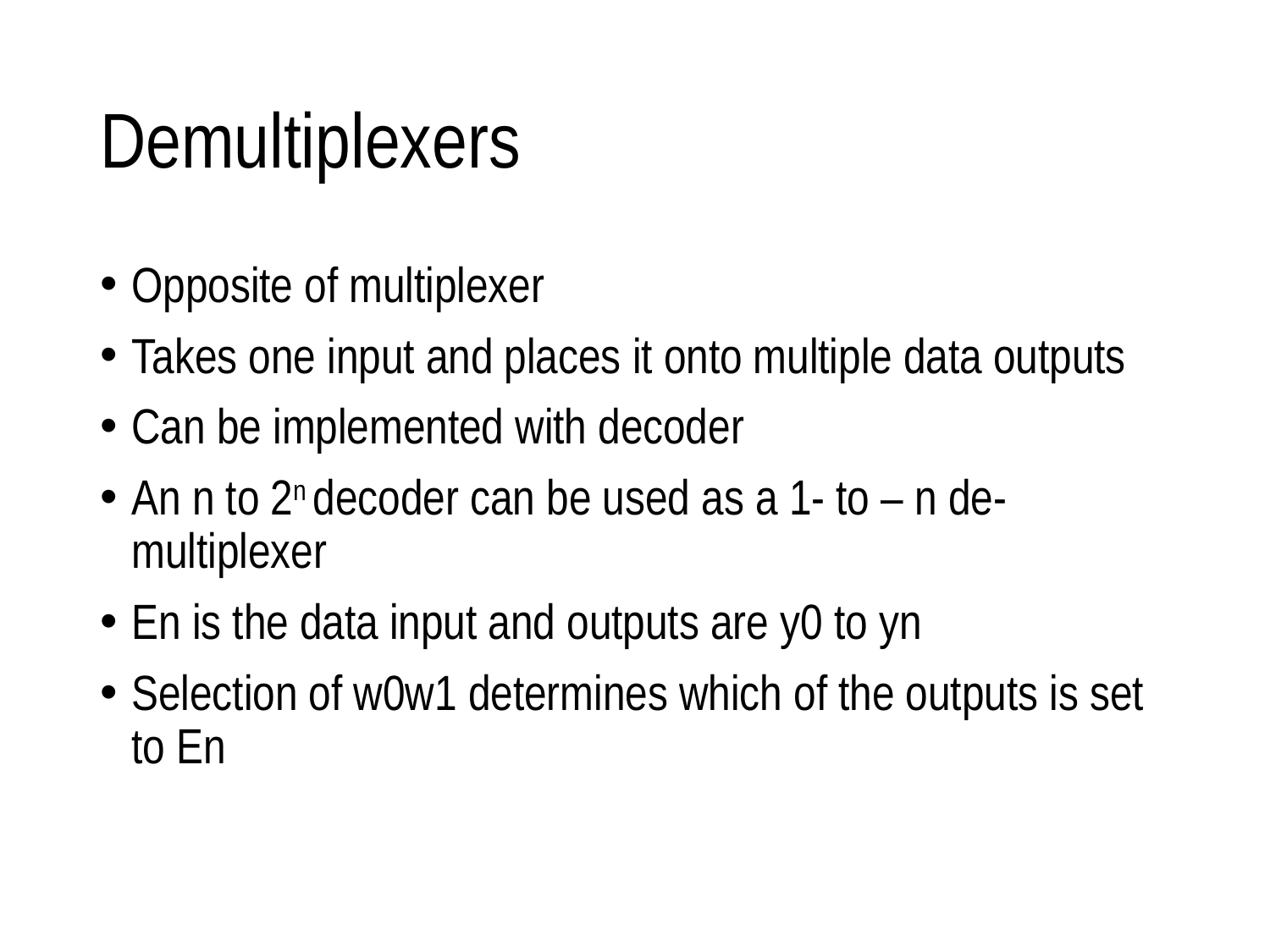

# Demultiplexers
Opposite of multiplexer
Takes one input and places it onto multiple data outputs
Can be implemented with decoder
An n to 2n decoder can be used as a 1- to – n de-multiplexer
En is the data input and outputs are y0 to yn
Selection of w0w1 determines which of the outputs is set to En